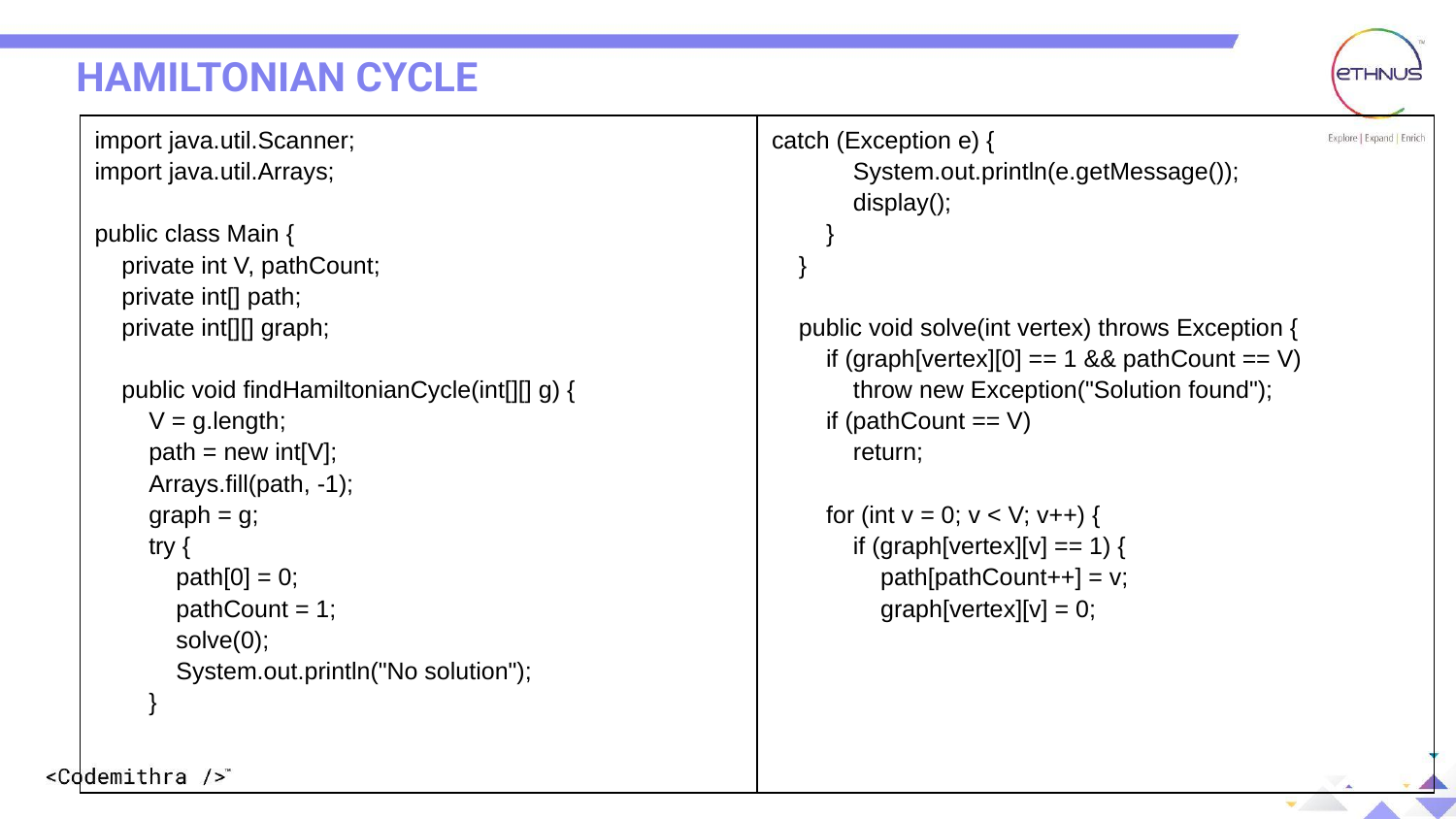

HAMILTONIAN CYCLE
| import java.util.Scanner; import java.util.Arrays; public class Main { private int V, pathCount; private int[] path; private int[][] graph; public void findHamiltonianCycle(int[][] g) { V = g.length; path = new int[V]; Arrays.fill(path, -1); graph = g; try { path[0] = 0; pathCount = 1; solve(0); System.out.println("No solution"); } | catch (Exception e) { System.out.println(e.getMessage()); display(); } } public void solve(int vertex) throws Exception { if (graph[vertex][0] == 1 && pathCount == V) throw new Exception("Solution found"); if (pathCount == V) return; for (int v = 0; v < V; v++) { if (graph[vertex][v] == 1) { path[pathCount++] = v; graph[vertex][v] = 0; |
| --- | --- |